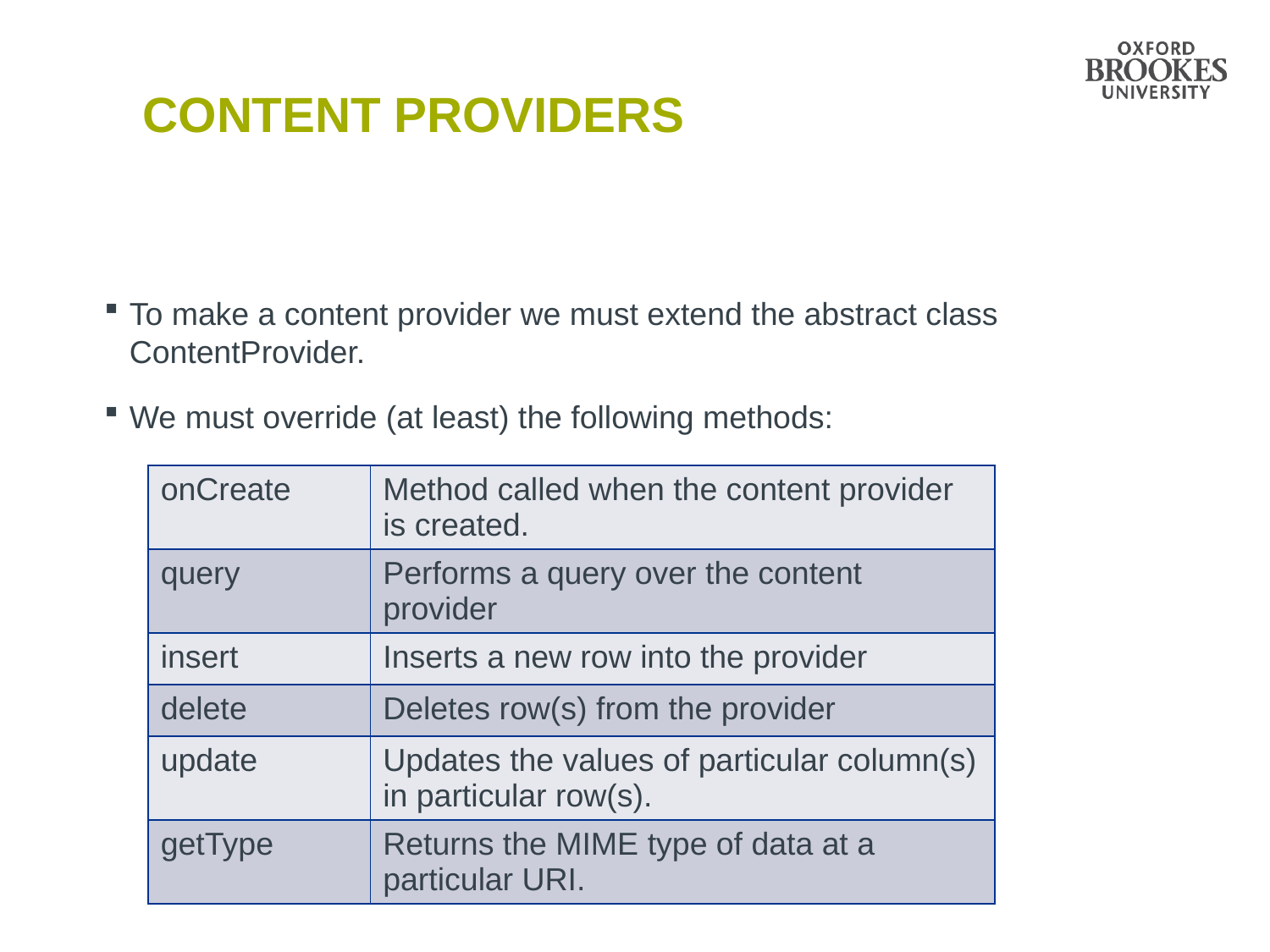

# CONTENT PROVIDERS
To make a content provider we must extend the abstract class ContentProvider.
We must override (at least) the following methods:

| onCreate | Method called when the content provider is created. |
| --- | --- |
| query | Performs a query over the content provider |
| insert | Inserts a new row into the provider |
| delete | Deletes row(s) from the provider |
| update | Updates the values of particular column(s) in particular row(s). |
| getType | Returns the MIME type of data at a particular URI. |